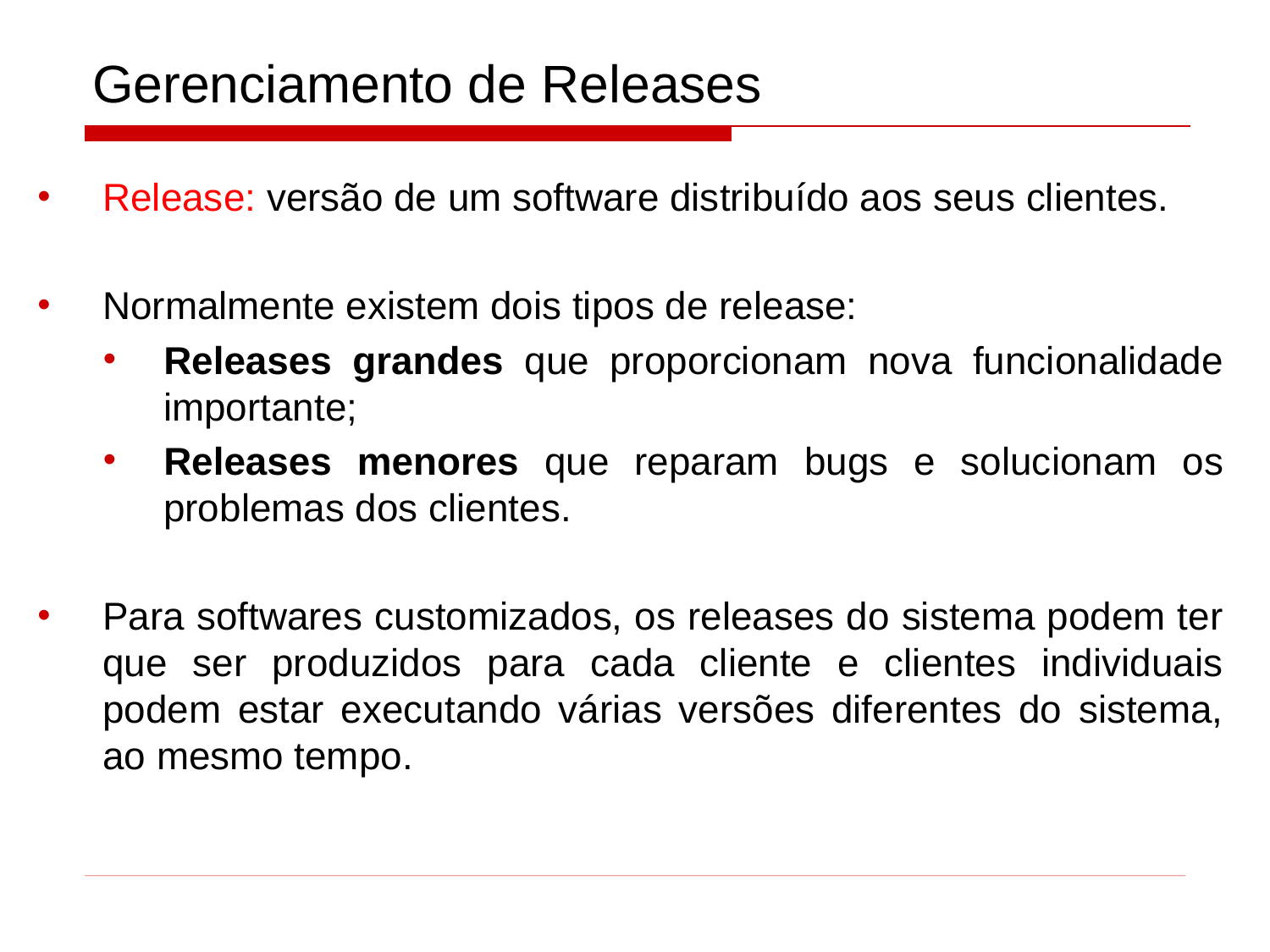

# Gerenciamento de Releases
Release: versão de um software distribuído aos seus clientes.

Normalmente existem dois tipos de release:
Releases grandes que proporcionam nova funcionalidade importante;
Releases menores que reparam bugs e solucionam os problemas dos clientes.

Para softwares customizados, os releases do sistema podem ter que ser produzidos para cada cliente e clientes individuais podem estar executando várias versões diferentes do sistema, ao mesmo tempo.